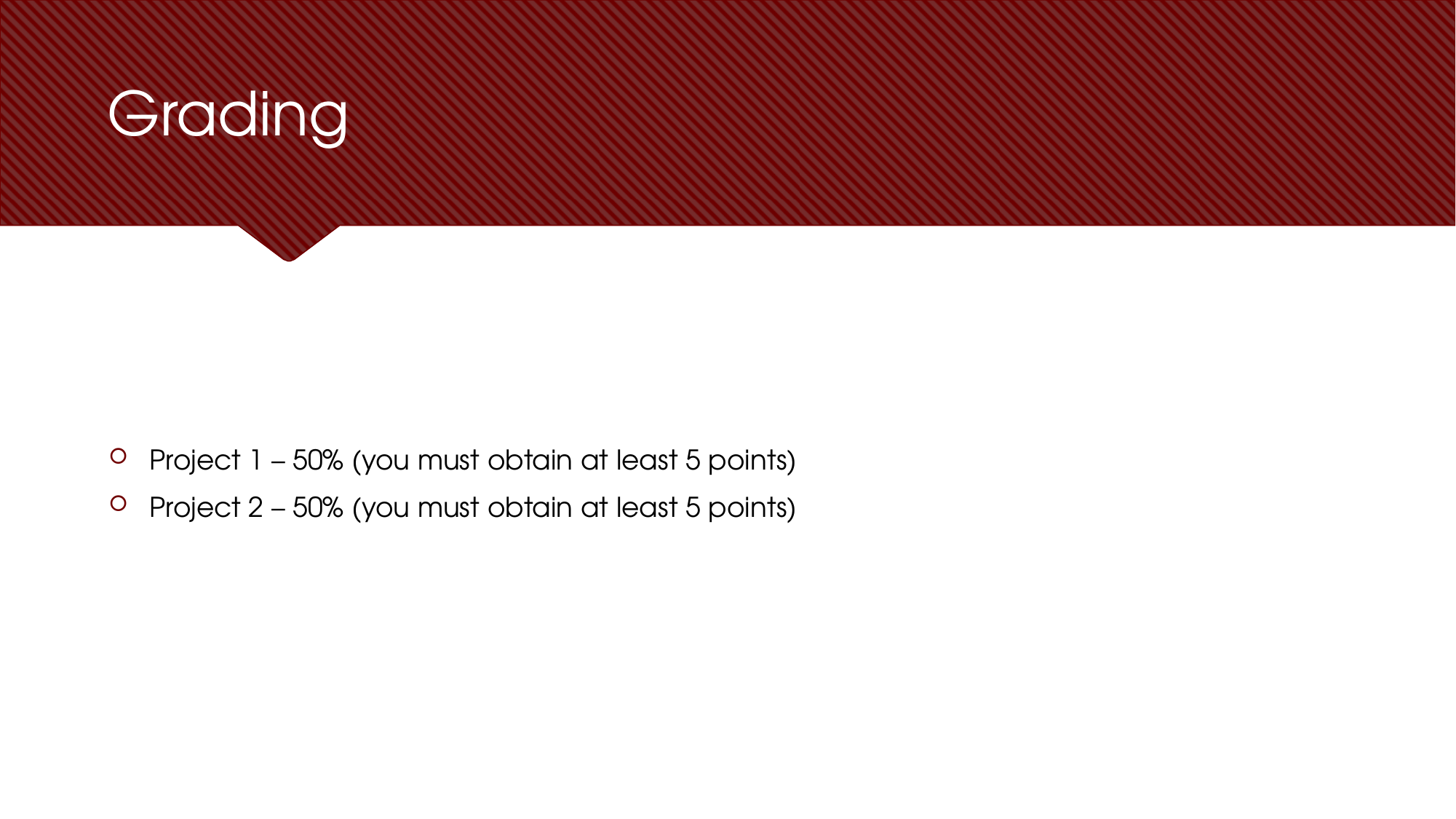

# Grading
Project 1 – 50% (you must obtain at least 5 points)
Project 2 – 50% (you must obtain at least 5 points)